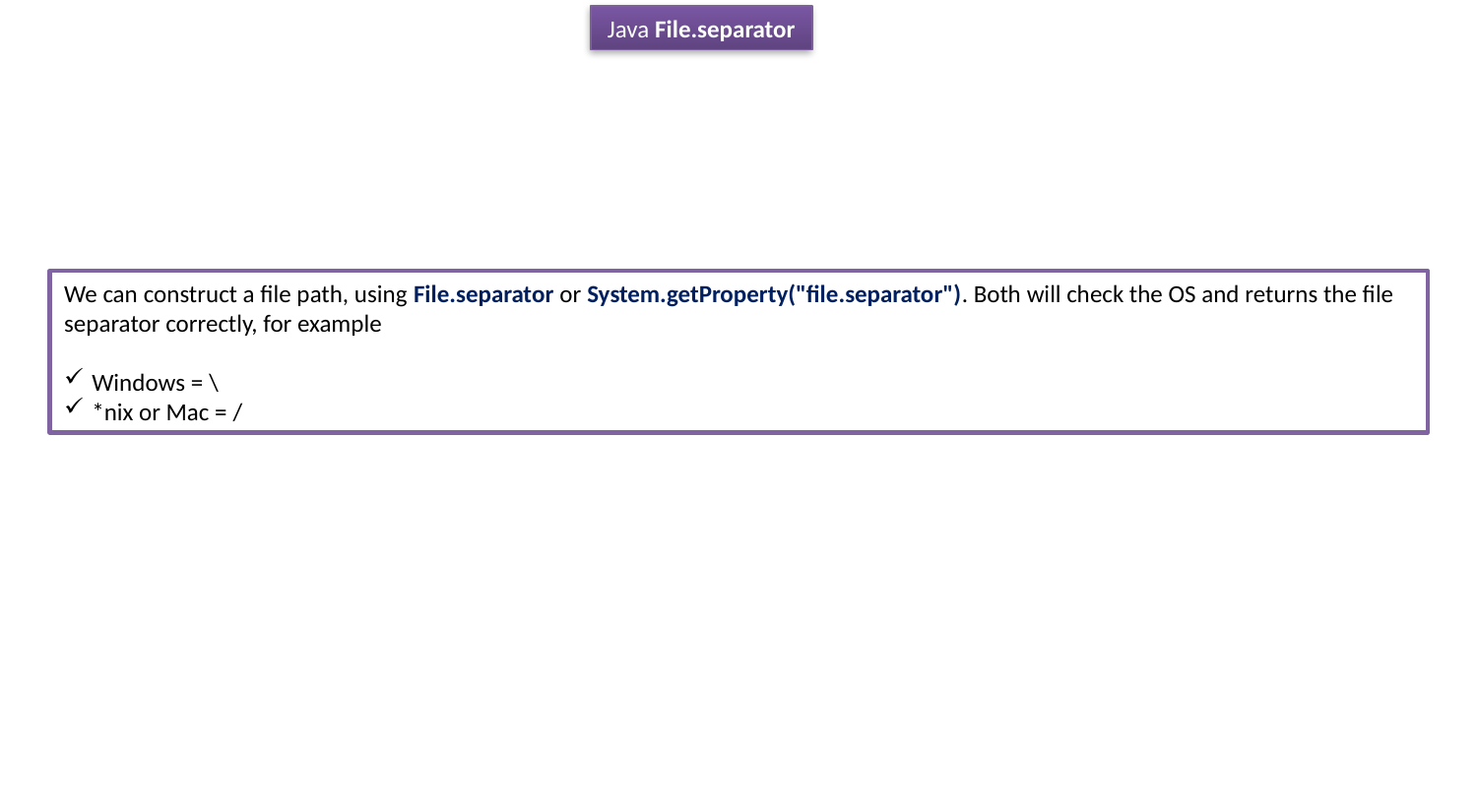

Java File.separator
We can construct a file path, using File.separator or System.getProperty("file.separator"). Both will check the OS and returns the file separator correctly, for example

Windows = \
*nix or Mac = /